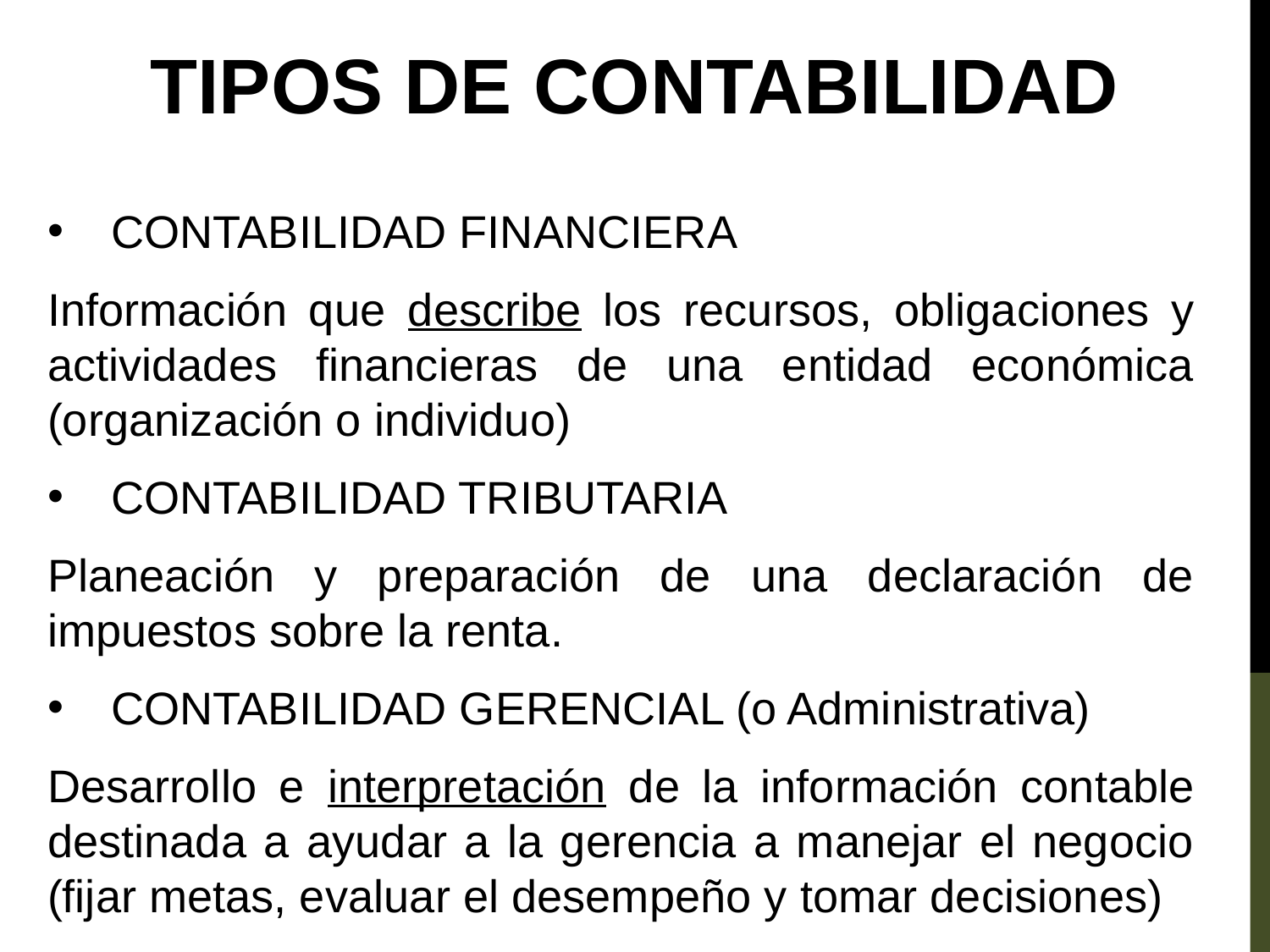

TIPOS DE CONTABILIDAD
CONTABILIDAD FINANCIERA
Información que describe los recursos, obligaciones y actividades financieras de una entidad económica (organización o individuo)
CONTABILIDAD TRIBUTARIA
Planeación y preparación de una declaración de impuestos sobre la renta.
CONTABILIDAD GERENCIAL (o Administrativa)
Desarrollo e interpretación de la información contable destinada a ayudar a la gerencia a manejar el negocio (fijar metas, evaluar el desempeño y tomar decisiones)